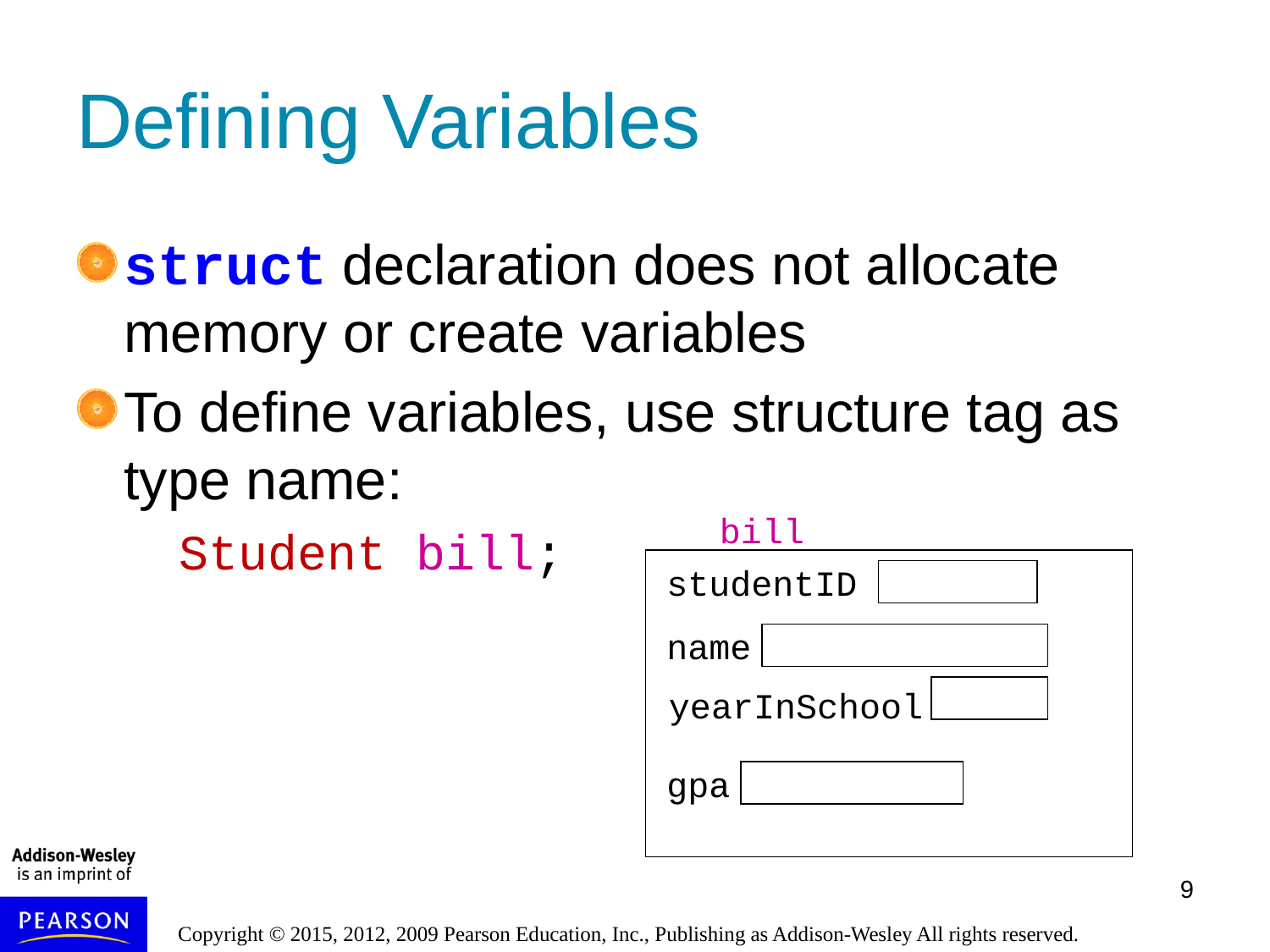

# Defining Variables
struct declaration does not allocate memory or create variables
To define variables, use structure tag as type name:
	Student bill;
bill

studentID

name

yearInSchool

gpa

9